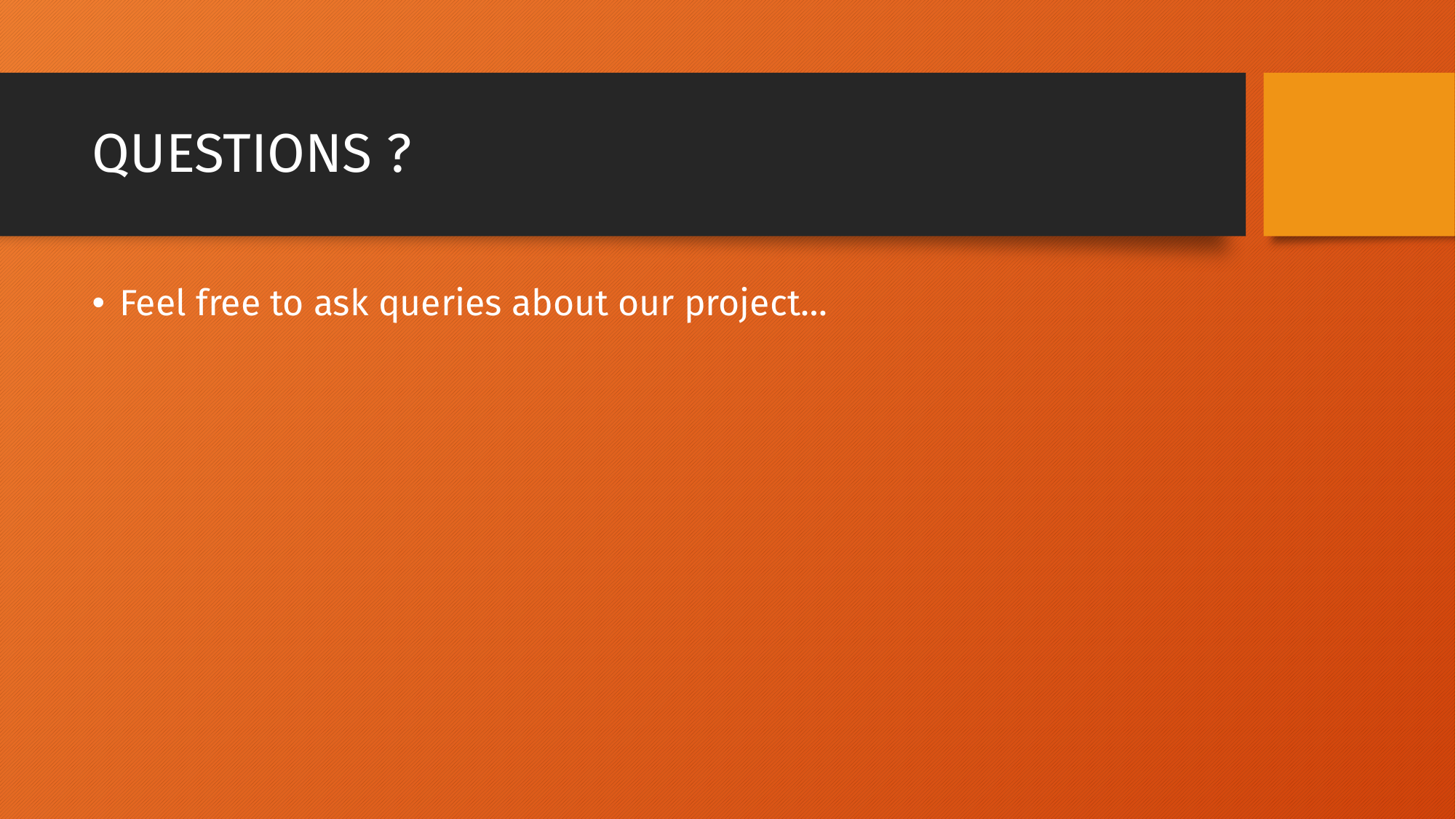

# QUESTIONS ?
Feel free to ask queries about our project…